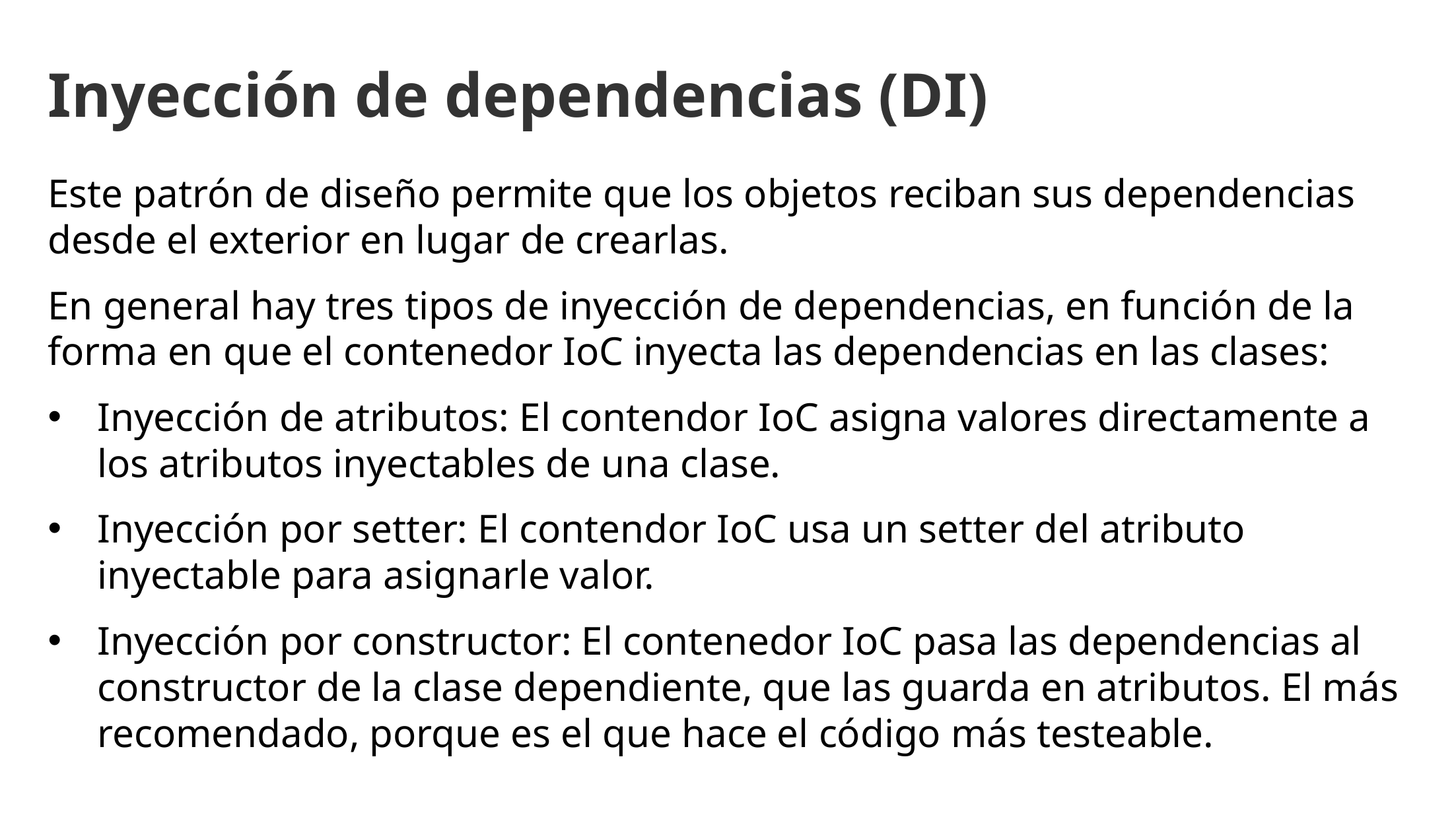

Inyección de dependencias (DI)
Este patrón de diseño permite que los objetos reciban sus dependencias desde el exterior en lugar de crearlas.
En general hay tres tipos de inyección de dependencias, en función de la forma en que el contenedor IoC inyecta las dependencias en las clases:
Inyección de atributos: El contendor IoC asigna valores directamente a los atributos inyectables de una clase.
Inyección por setter: El contendor IoC usa un setter del atributo inyectable para asignarle valor.
Inyección por constructor: El contenedor IoC pasa las dependencias al constructor de la clase dependiente, que las guarda en atributos. El más recomendado, porque es el que hace el código más testeable.